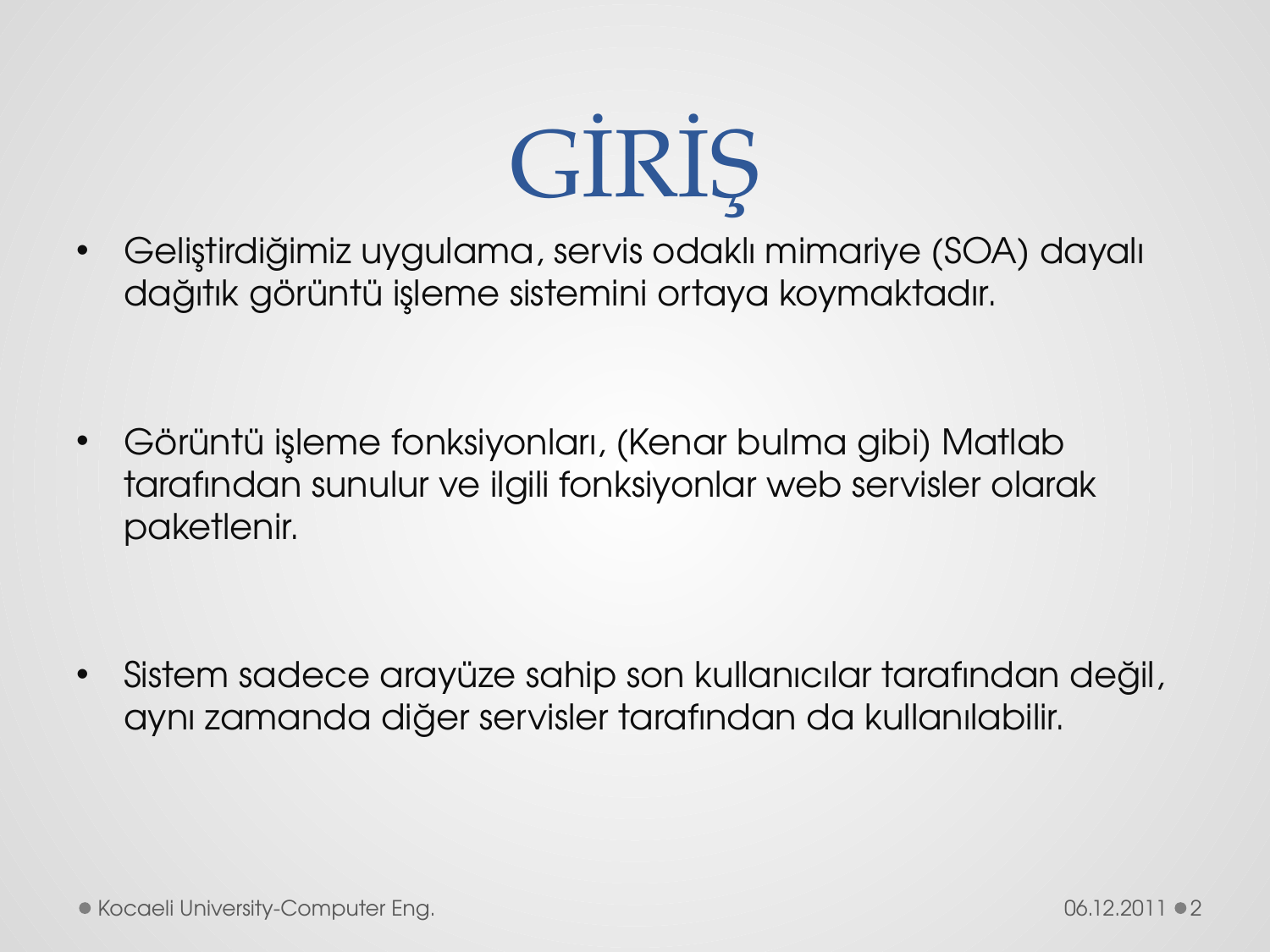

# GİRİŞ
Geliştirdiğimiz uygulama, servis odaklı mimariye (SOA) dayalı dağıtık görüntü işleme sistemini ortaya koymaktadır.

Görüntü işleme fonksiyonları, (Kenar bulma gibi) Matlab tarafından sunulur ve ilgili fonksiyonlar web servisler olarak paketlenir.

Sistem sadece arayüze sahip son kullanıcılar tarafından değil, aynı zamanda diğer servisler tarafından da kullanılabilir.
Kocaeli University-Computer Eng.
06.12.2011
2